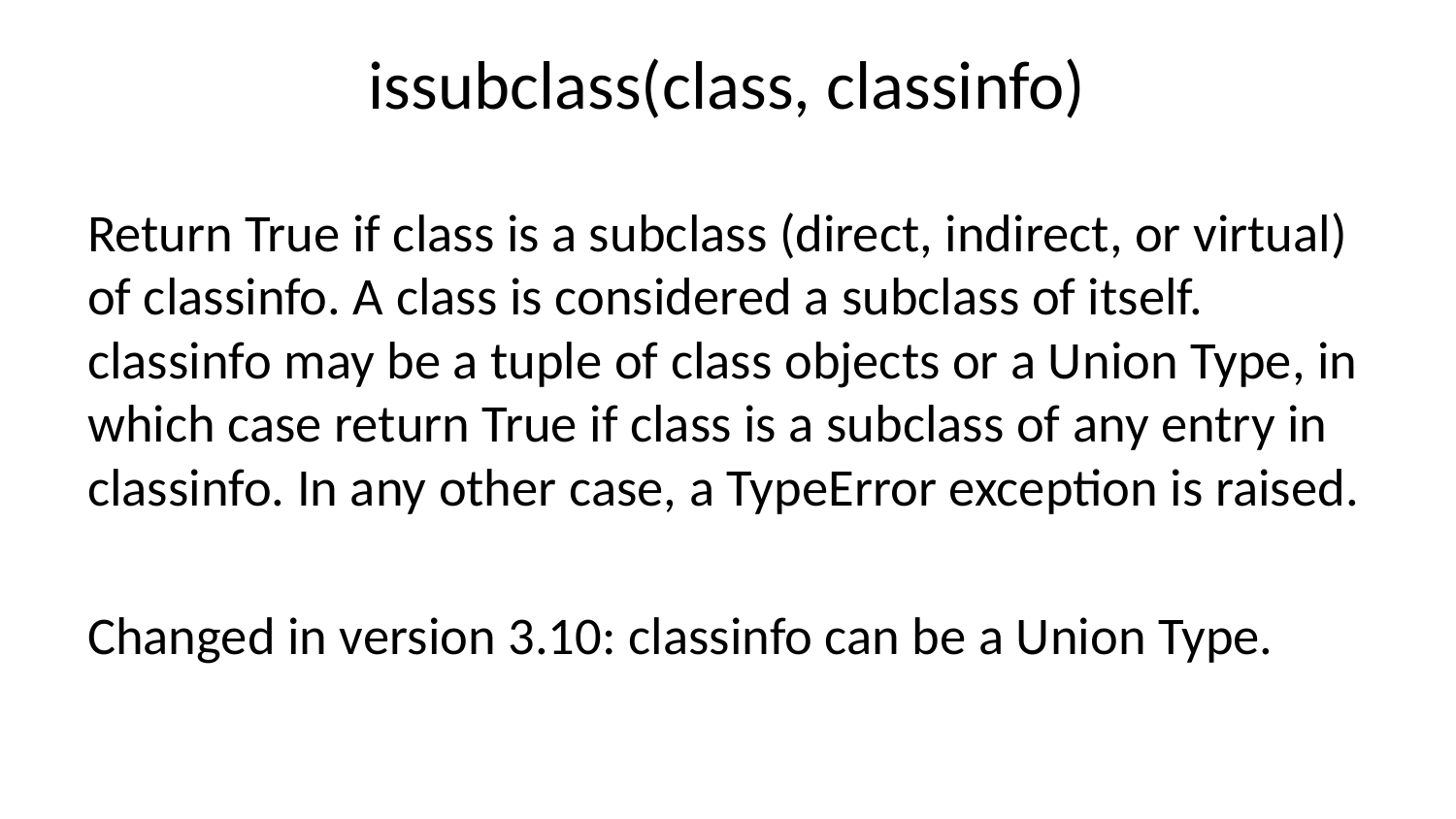

# issubclass(class, classinfo)
Return True if class is a subclass (direct, indirect, or virtual) of classinfo. A class is considered a subclass of itself. classinfo may be a tuple of class objects or a Union Type, in which case return True if class is a subclass of any entry in classinfo. In any other case, a TypeError exception is raised.

Changed in version 3.10: classinfo can be a Union Type.